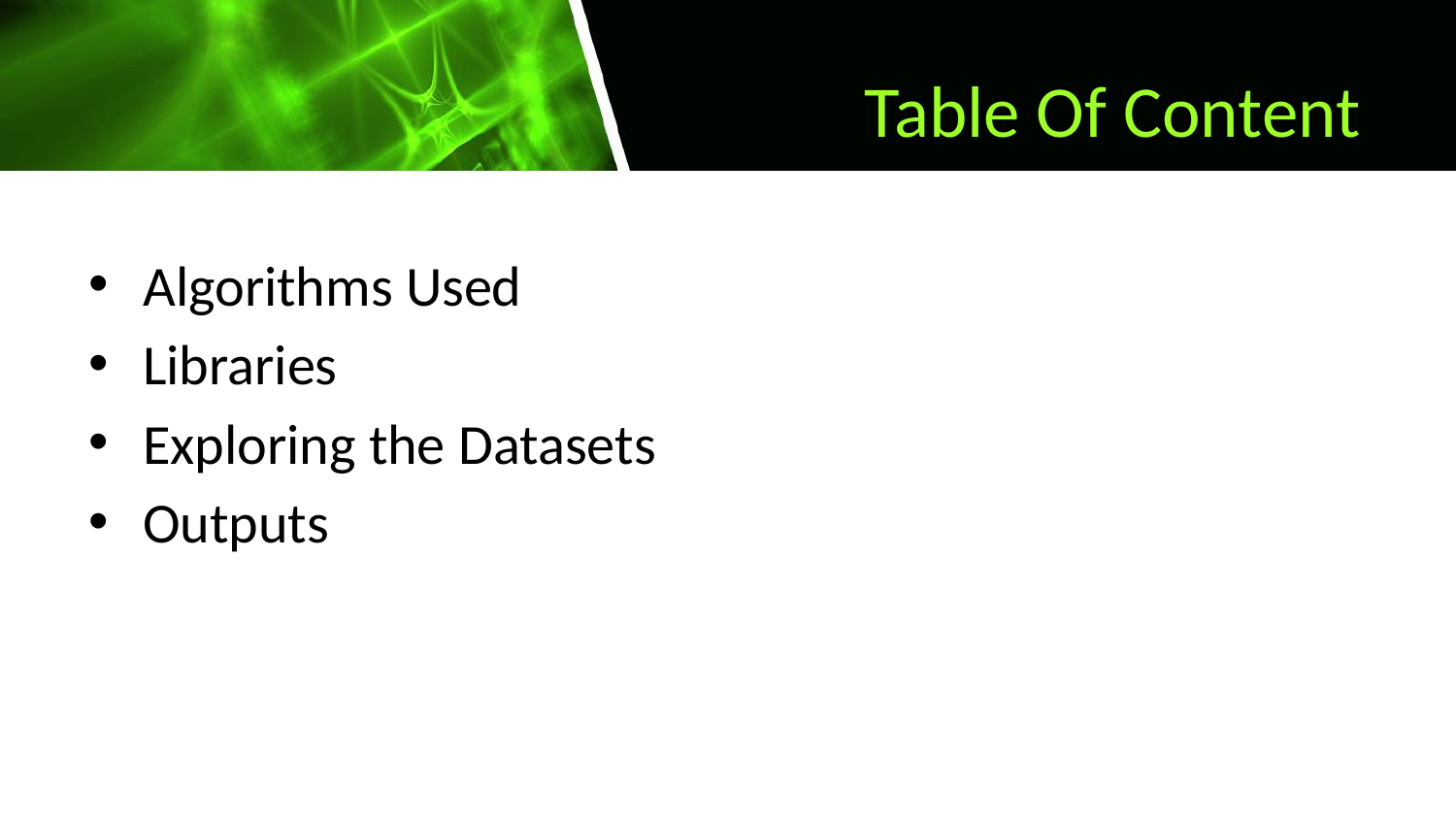

# Table Of Content
Algorithms Used
Libraries
Exploring the Datasets
Outputs